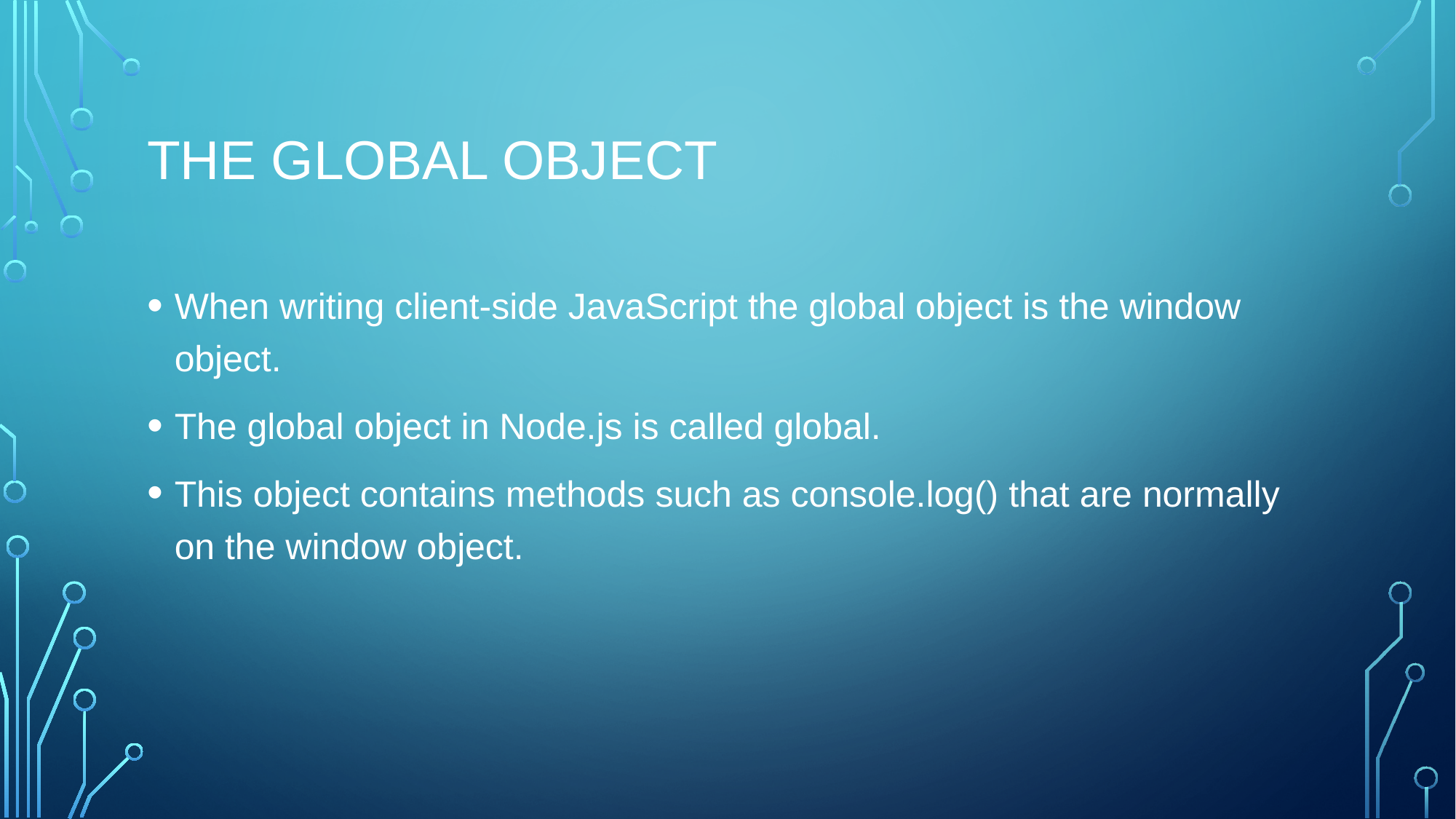

# The Global Object
When writing client-side JavaScript the global object is the window object.
The global object in Node.js is called global.
This object contains methods such as console.log() that are normally on the window object.